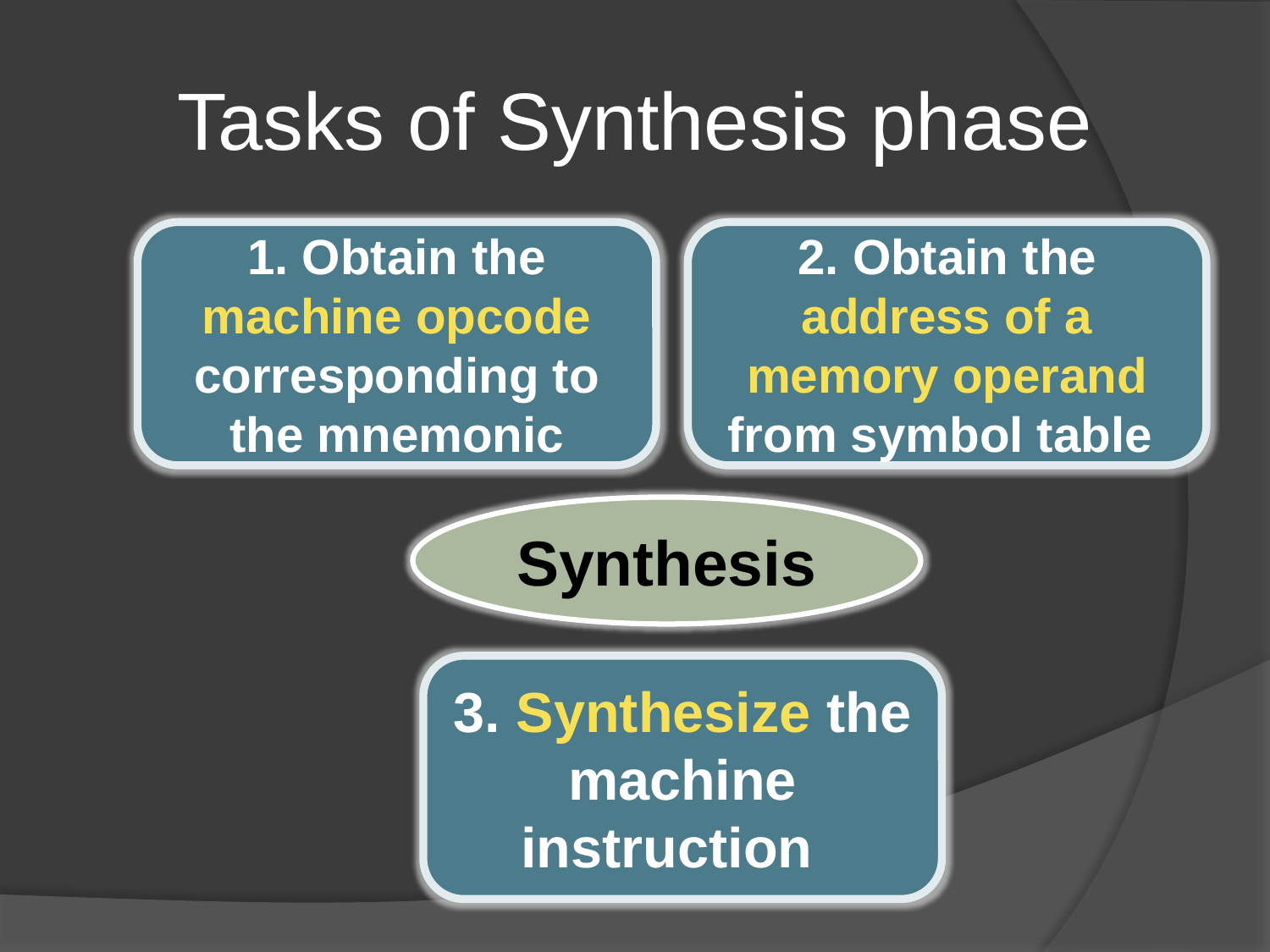

# Tasks of Synthesis phase
1. Obtain the machine opcode corresponding to the mnemonic
2. Obtain the address of a memory operand from symbol table
Synthesis
3. Synthesize the machine instruction